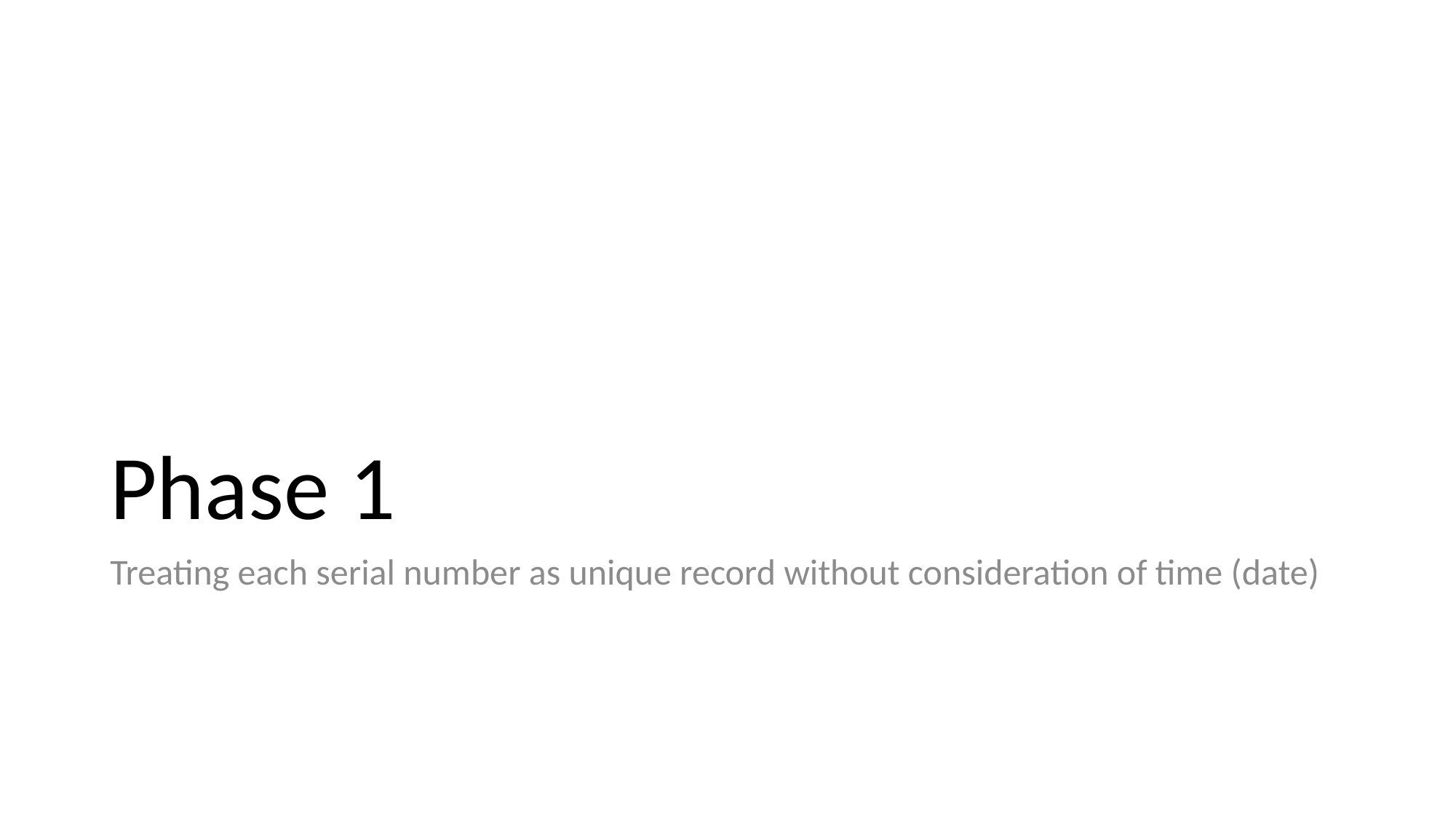

# Phase 1
Treating each serial number as unique record without consideration of time (date)